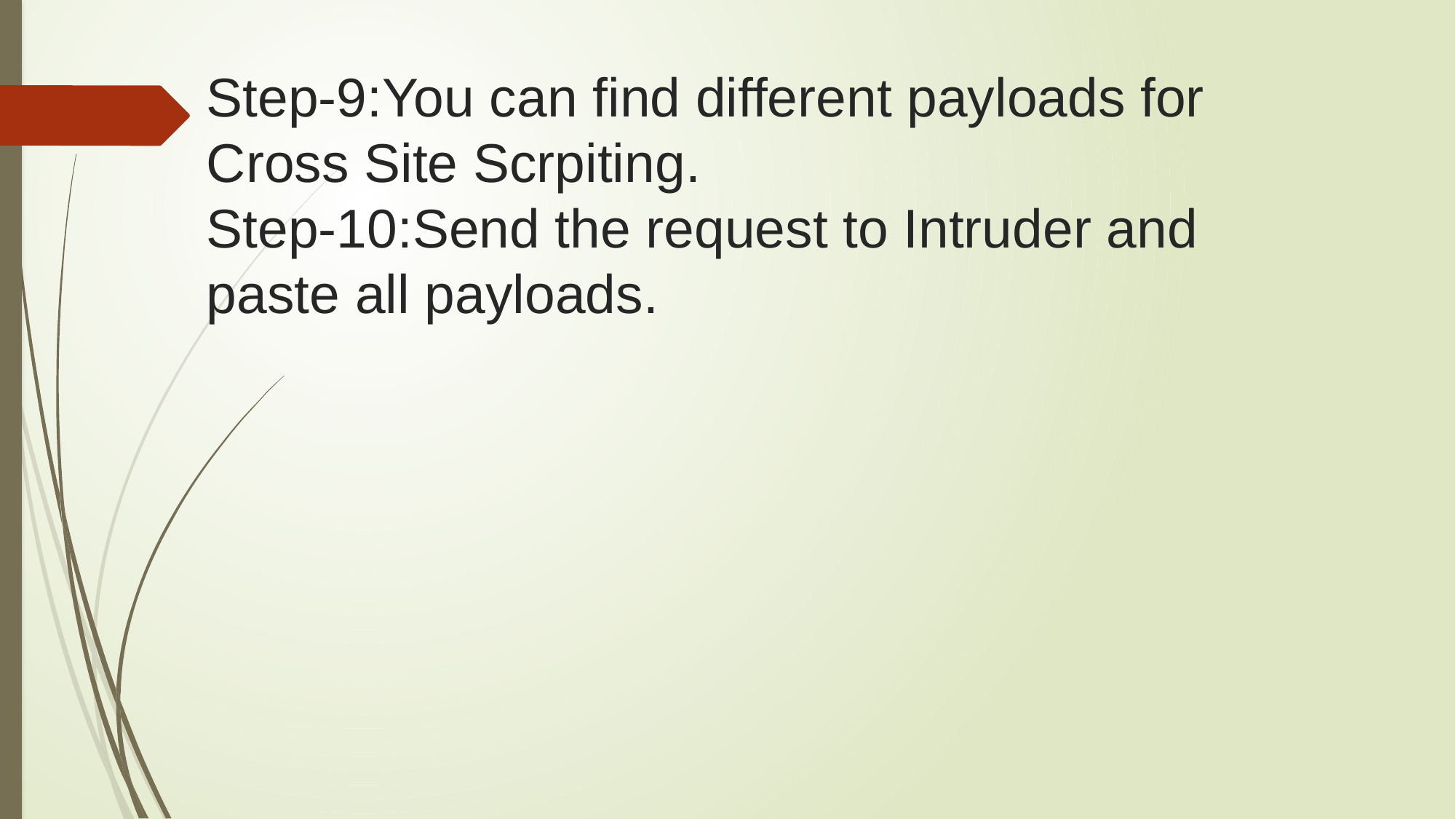

# Step-9:You can find different payloads for Cross Site Scrpiting. Step-10:Send the request to Intruder and paste all payloads.